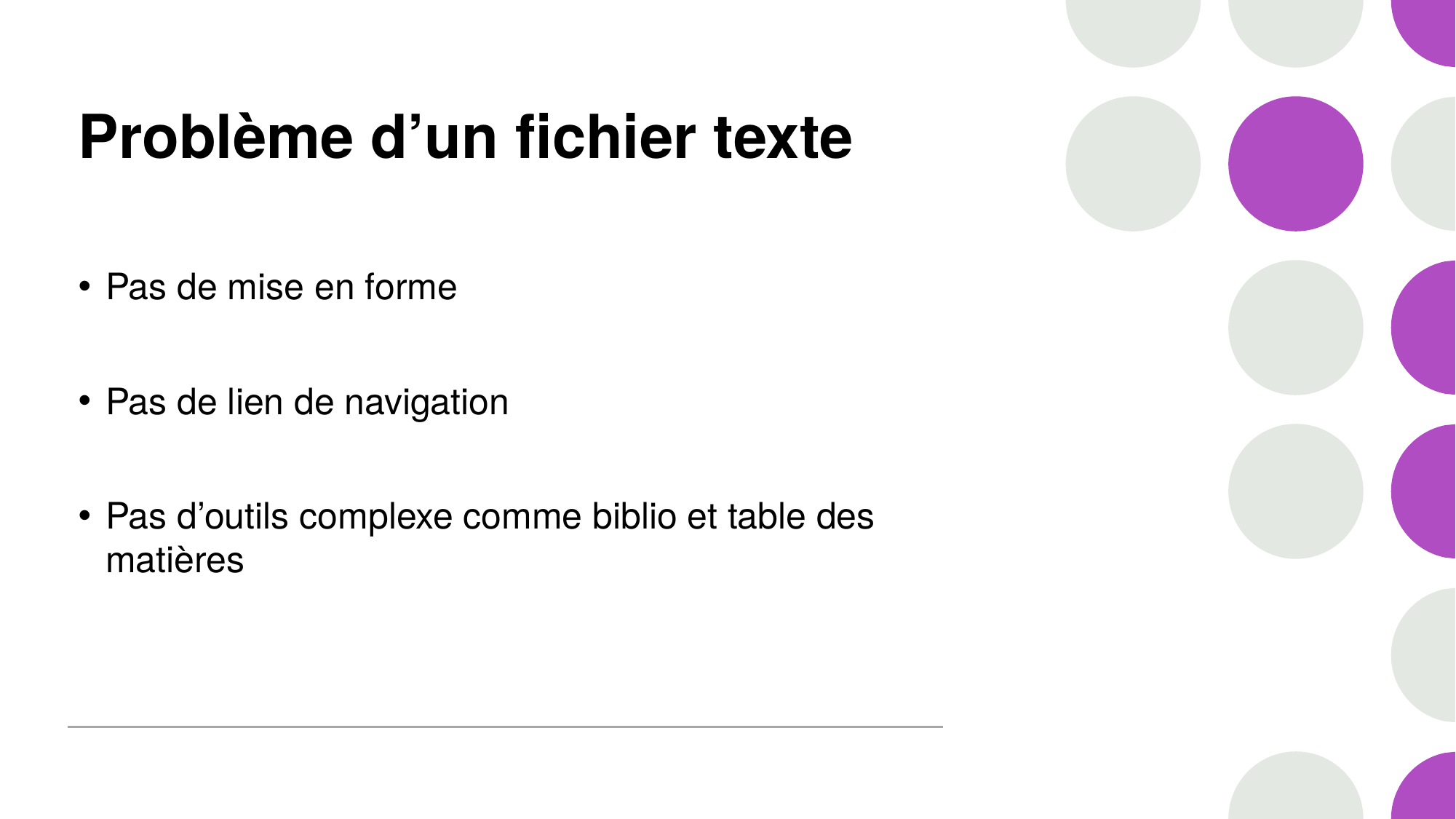

# Problème d’un fichier texte
Pas de mise en forme

Pas de lien de navigation

Pas d’outils complexe comme biblio et table des matières